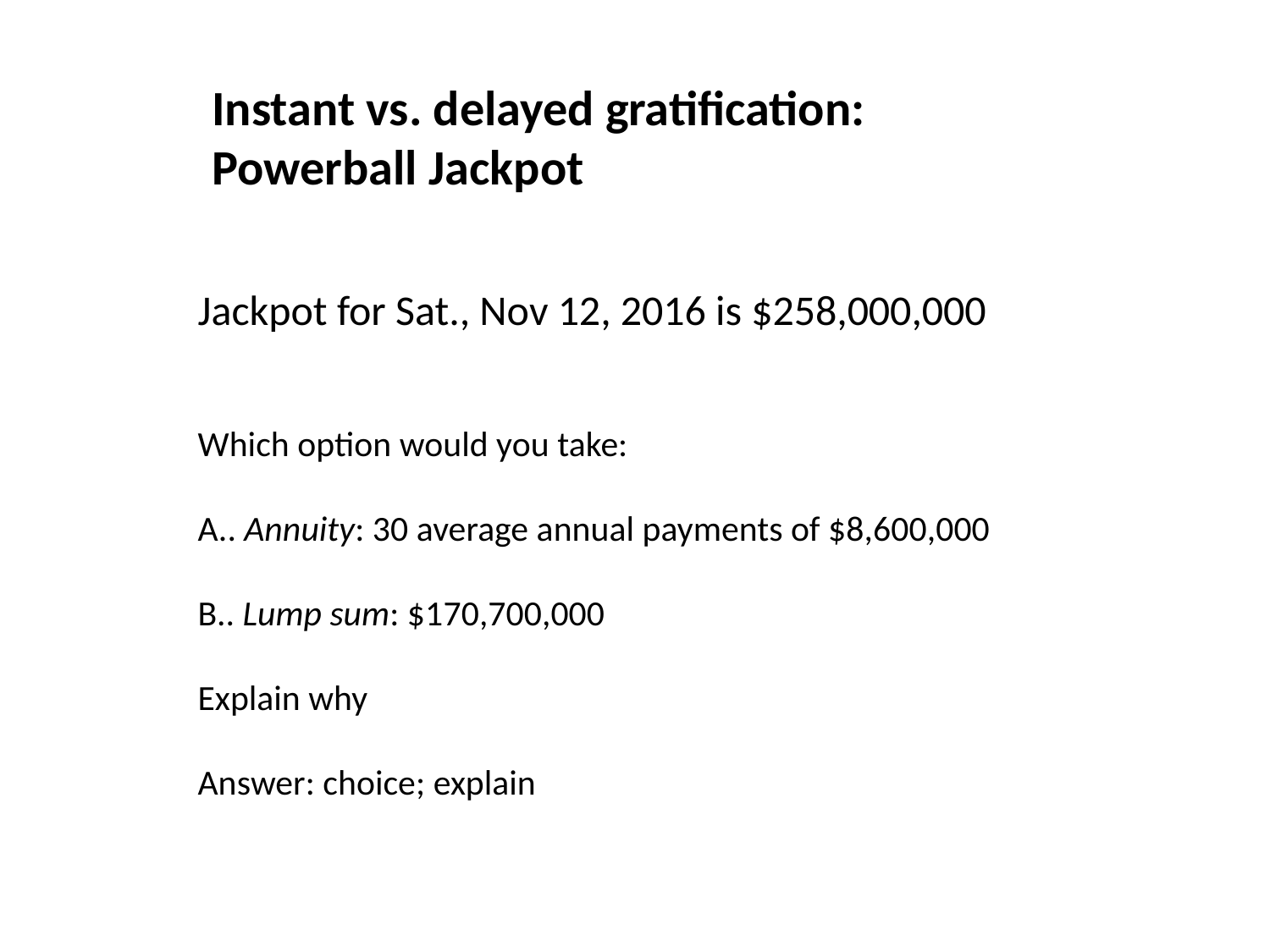

Instant vs. delayed gratification: Powerball Jackpot

Jackpot for Sat., Nov 12, 2016 is $258,000,000

Which option would you take:

A.. Annuity: 30 average annual payments of $8,600,000

B.. Lump sum: $170,700,000

Explain why

Answer: choice; explain